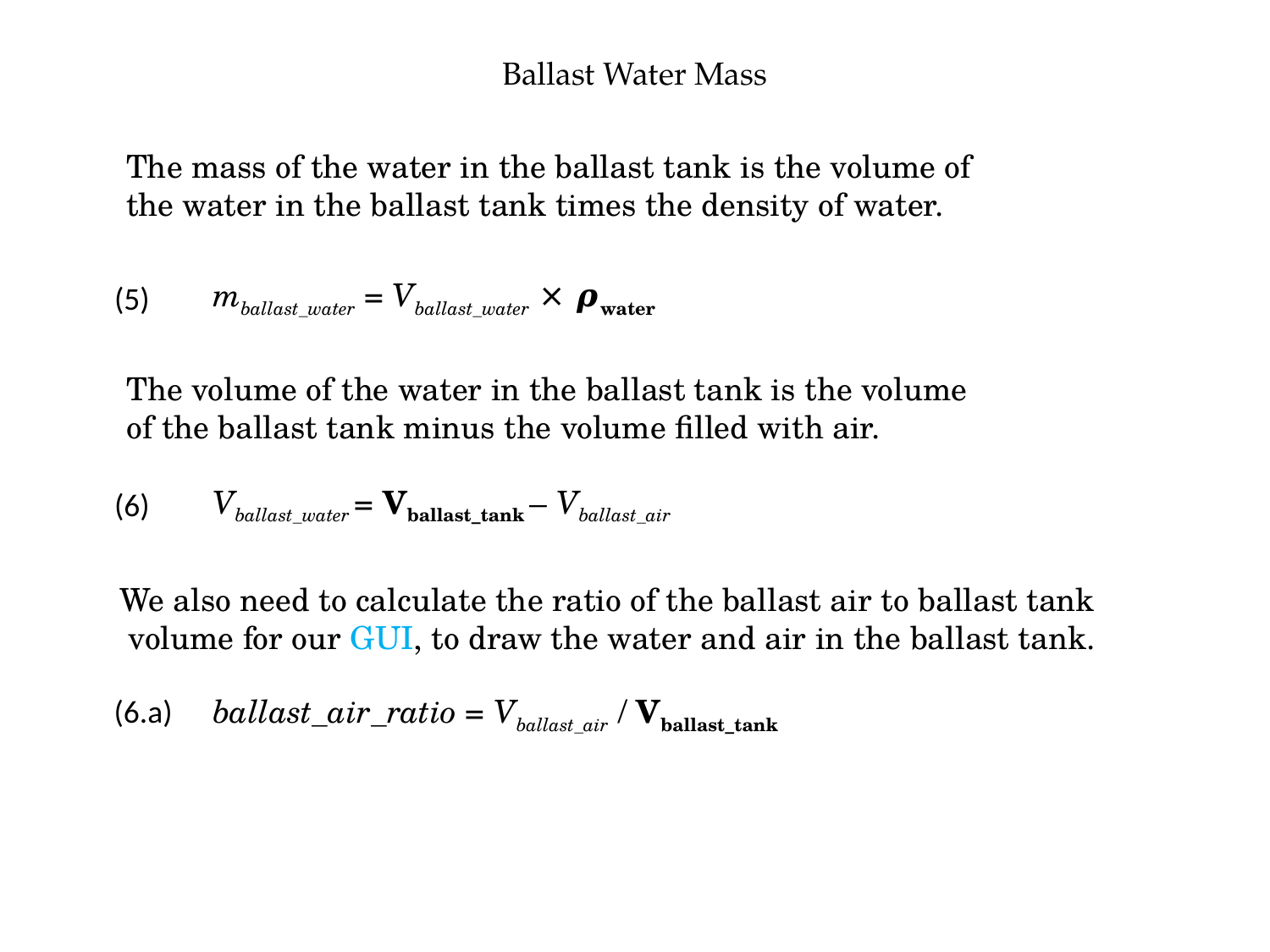

Ballast Water Mass
The mass of the water in the ballast tank is the volume of
the water in the ballast tank times the density of water.
mballast_water = Vballast_water ⨯ 𝝆water
(5)
The volume of the water in the ballast tank is the volume
of the ballast tank minus the volume filled with air.
Vballast_water = Vballast_tank – Vballast_air
(6)
We also need to calculate the ratio of the ballast air to ballast tank
 volume for our GUI, to draw the water and air in the ballast tank.
(6.a)
ballast_air_ratio = Vballast_air  / Vballast_tank